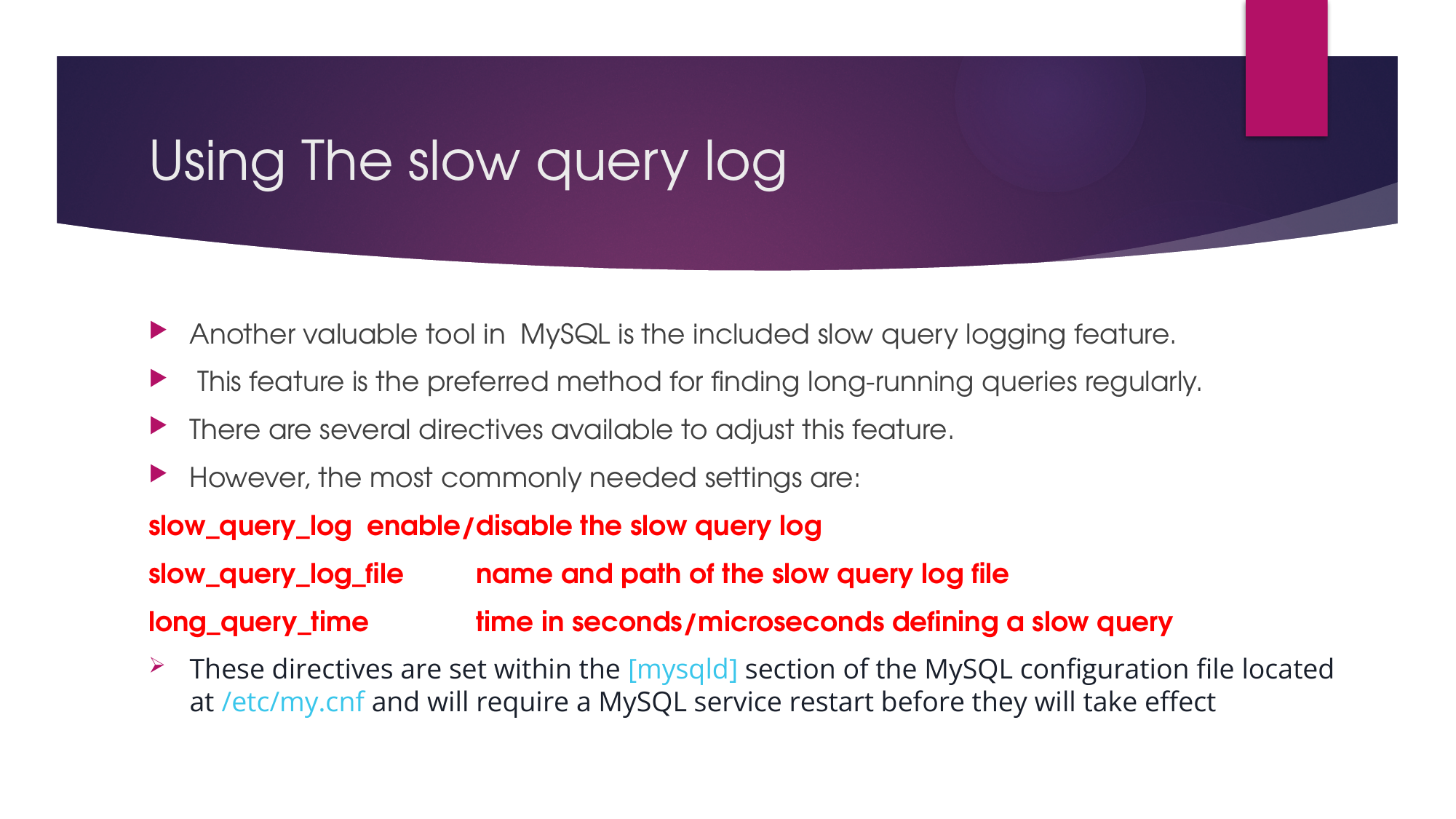

# Using The slow query log
Another valuable tool in  MySQL is the included slow query logging feature.
 This feature is the preferred method for finding long-running queries regularly.
There are several directives available to adjust this feature.
However, the most commonly needed settings are:
slow_query_log	enable/disable the slow query log
slow_query_log_file	name and path of the slow query log file
long_query_time	time in seconds/microseconds defining a slow query
These directives are set within the [mysqld] section of the MySQL configuration file located at /etc/my.cnf and will require a MySQL service restart before they will take effect